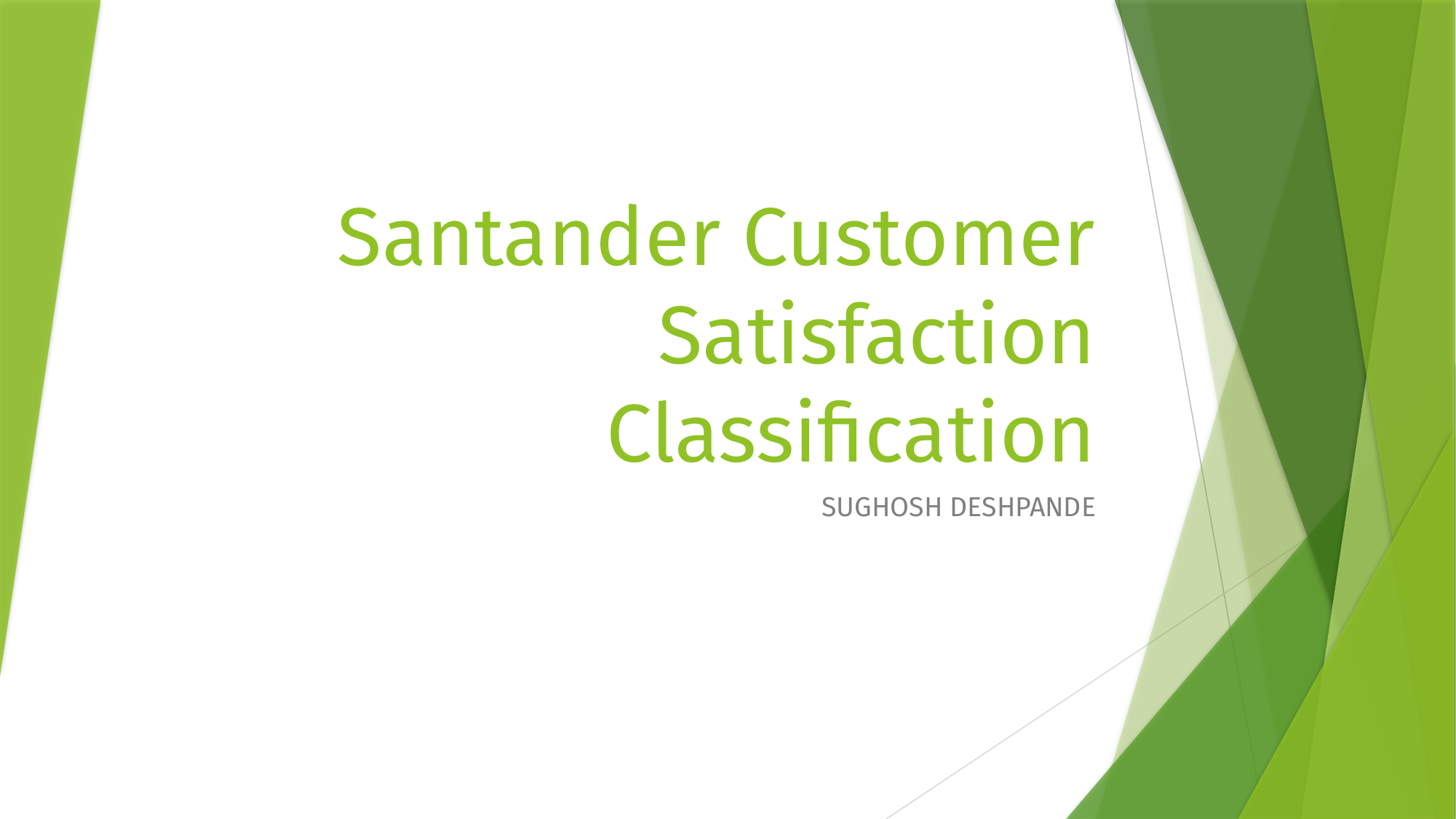

# Santander Customer Satisfaction Classification
SUGHOSH DESHPANDE